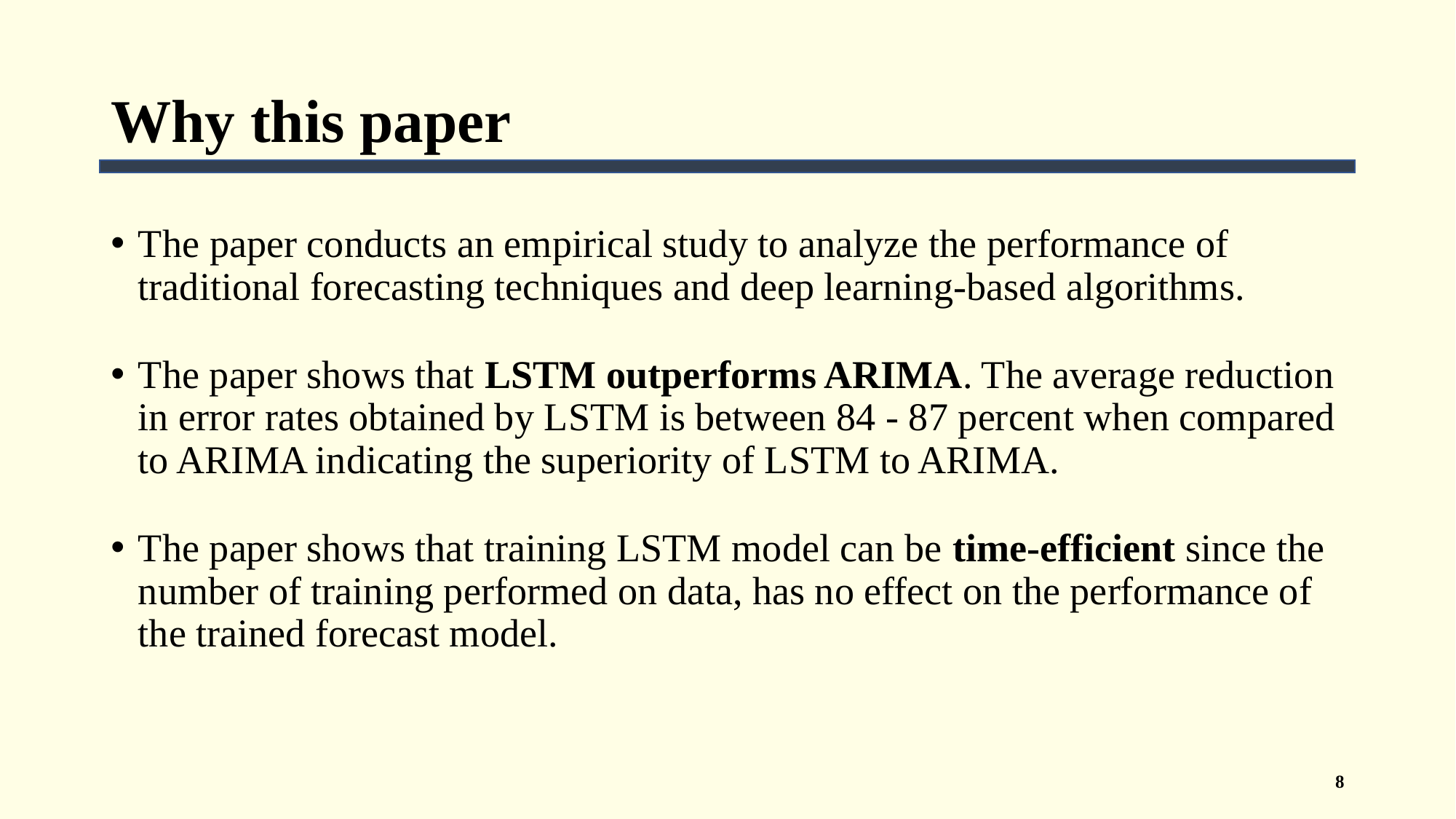

# Why this paper
The paper conducts an empirical study to analyze the performance of traditional forecasting techniques and deep learning-based algorithms.
The paper shows that LSTM outperforms ARIMA. The average reduction in error rates obtained by LSTM is between 84 - 87 percent when compared to ARIMA indicating the superiority of LSTM to ARIMA.
The paper shows that training LSTM model can be time-efficient since the number of training performed on data, has no effect on the performance of the trained forecast model.

8